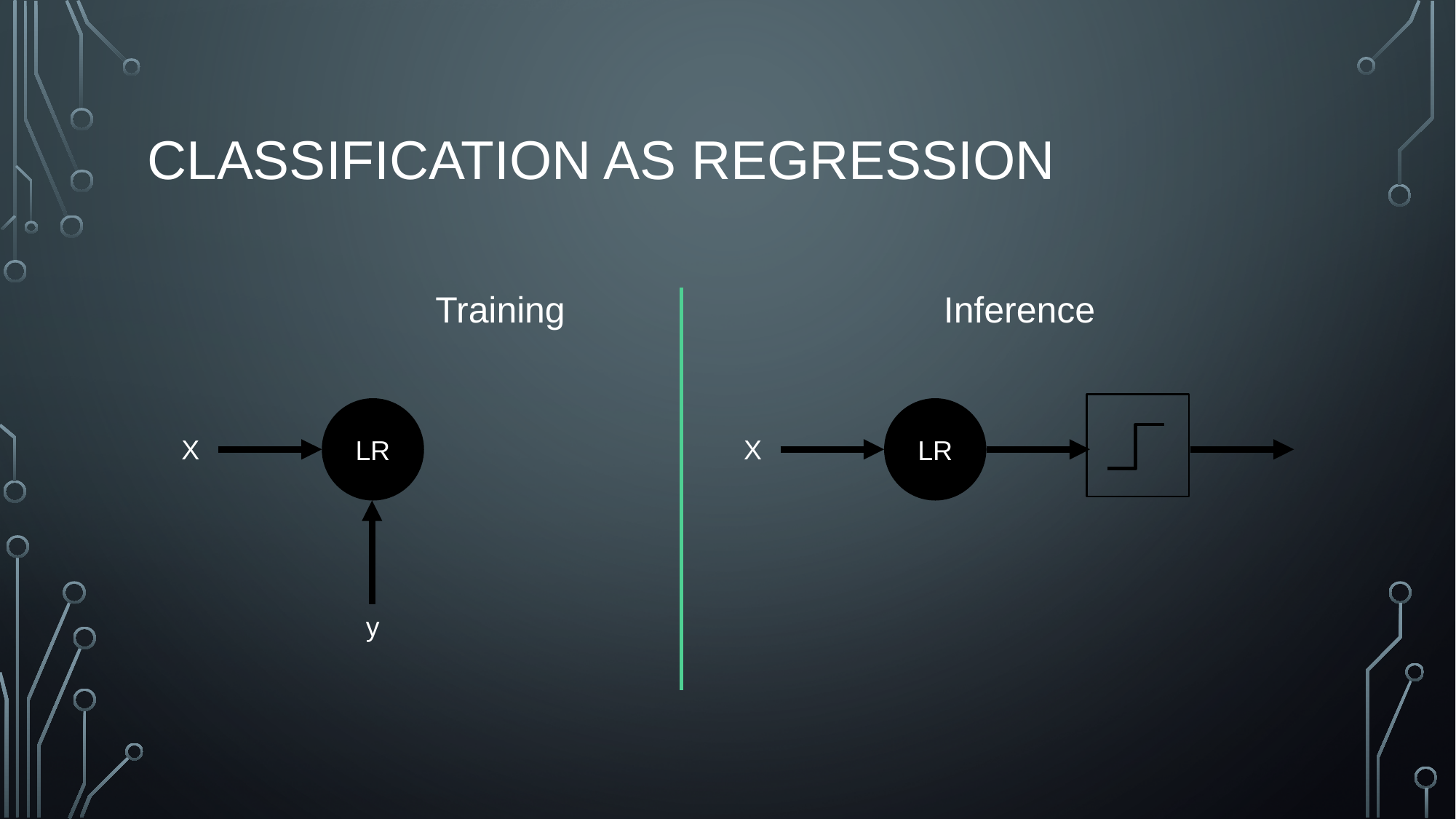

# Classification AS Regression
Training
Inference

LR
LR
X
X
y